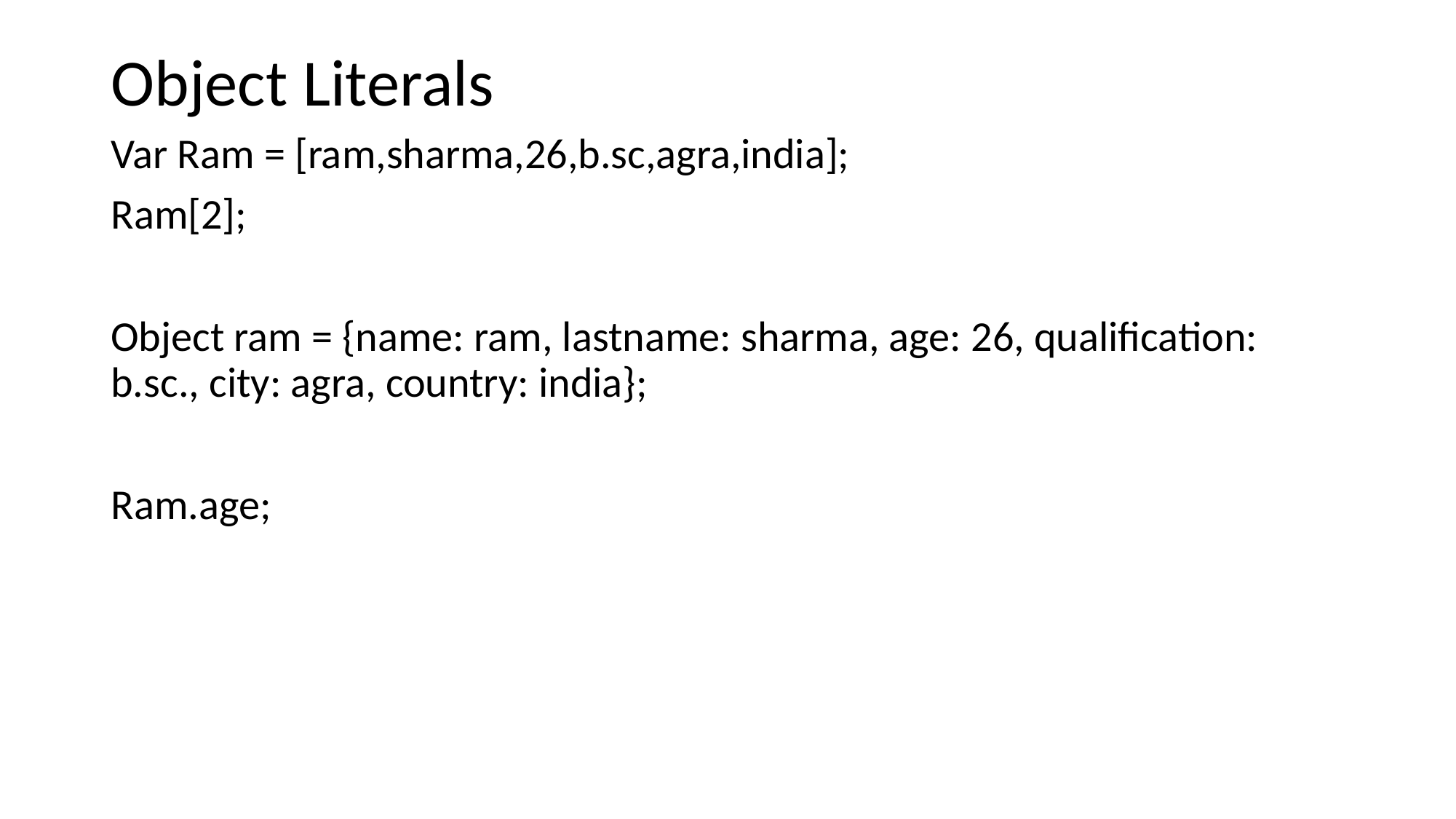

# Object Literals
Var Ram = [ram,sharma,26,b.sc,agra,india];
Ram[2];

Object ram = {name: ram, lastname: sharma, age: 26, qualification: b.sc., city: agra, country: india};

Ram.age;